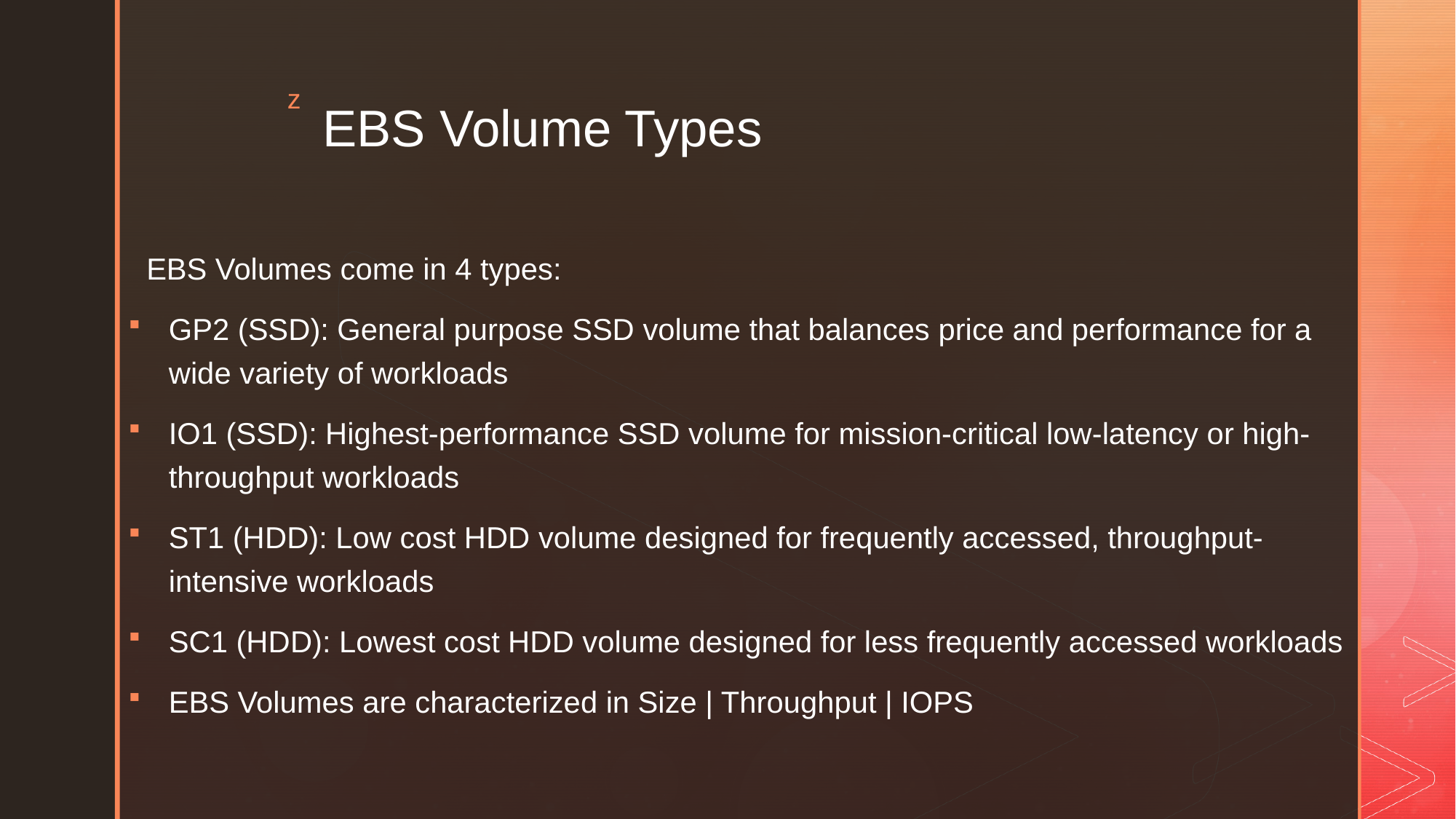

# EBS Volume Types
EBS Volumes come in 4 types:
GP2 (SSD): General purpose SSD volume that balances price and performance for a wide variety of workloads
IO1 (SSD): Highest-performance SSD volume for mission-critical low-latency or high- throughput workloads
ST1 (HDD): Low cost HDD volume designed for frequently accessed, throughput- intensive workloads
SC1 (HDD): Lowest cost HDD volume designed for less frequently accessed workloads
EBS Volumes are characterized in Size | Throughput | IOPS